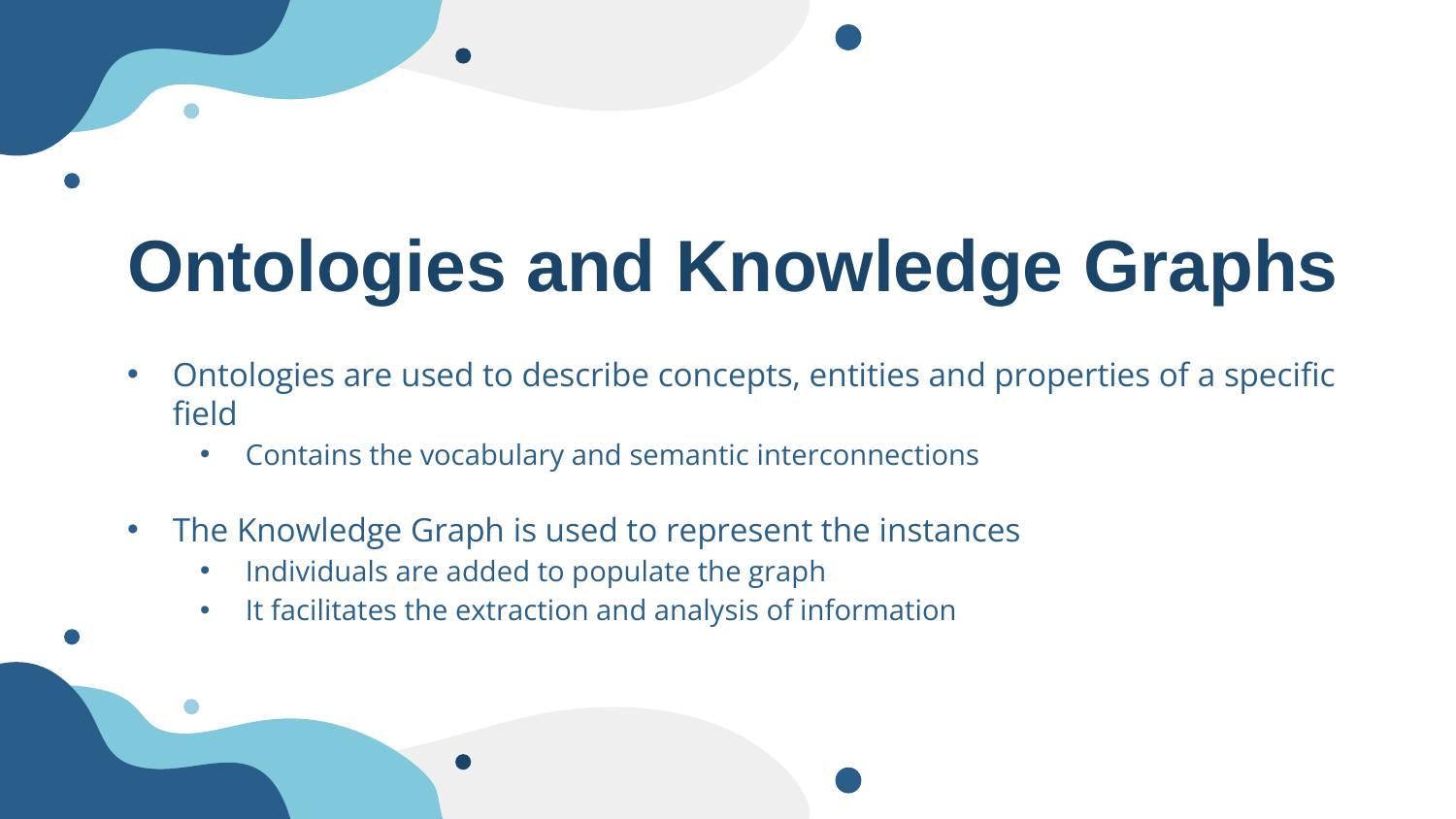

# Ontologies and Knowledge Graphs
Ontologies are used to describe concepts, entities and properties of a specific field
Contains the vocabulary and semantic interconnections

The Knowledge Graph is used to represent the instances
Individuals are added to populate the graph
It facilitates the extraction and analysis of information